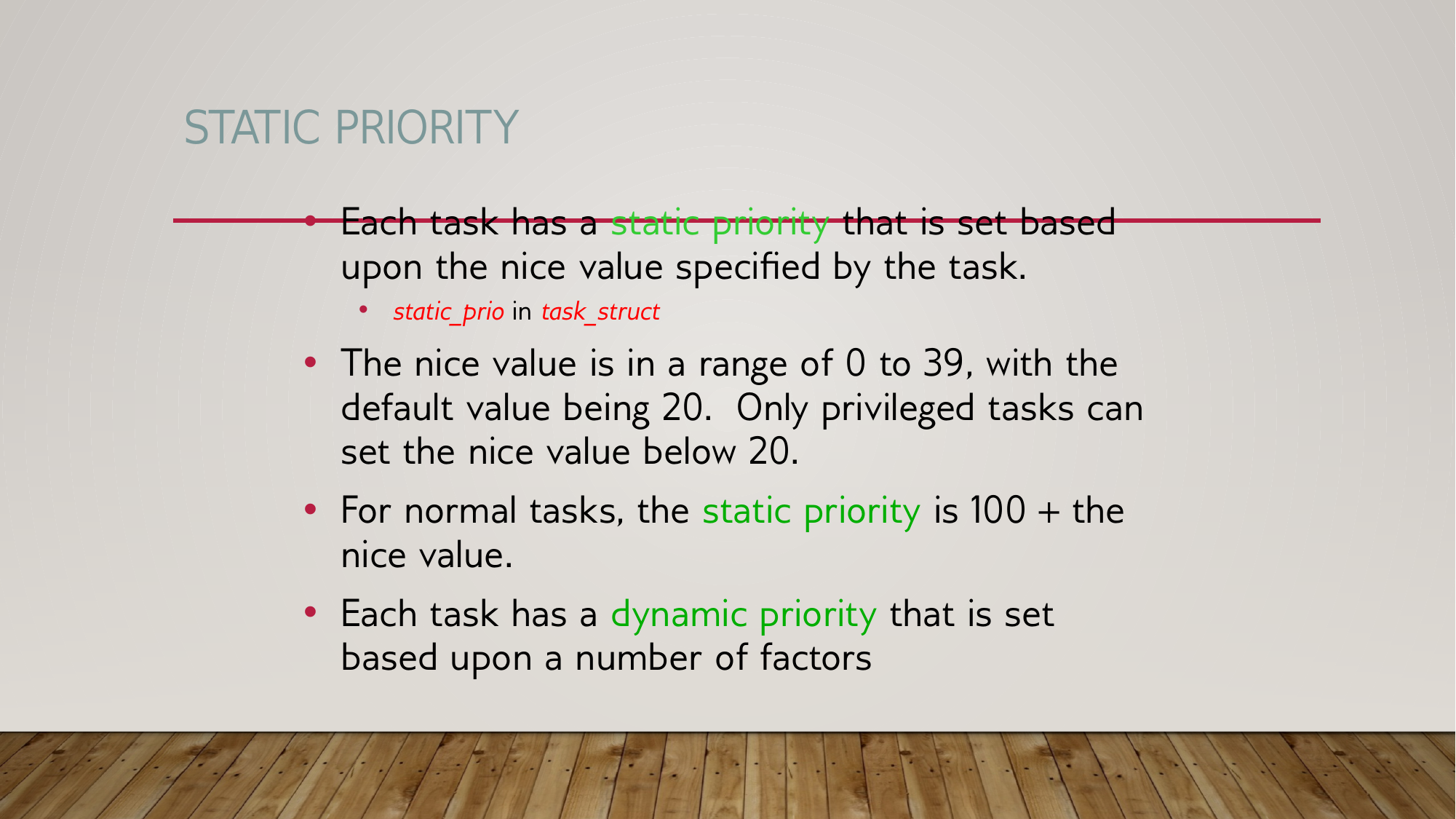

# Static Priority
Each task has a static priority that is set based upon the nice value specified by the task.
static_prio in task_struct
The nice value is in a range of 0 to 39, with the default value being 20.  Only privileged tasks can set the nice value below 20.
For normal tasks, the static priority is 100 + the nice value.
Each task has a dynamic priority that is set based upon a number of factors